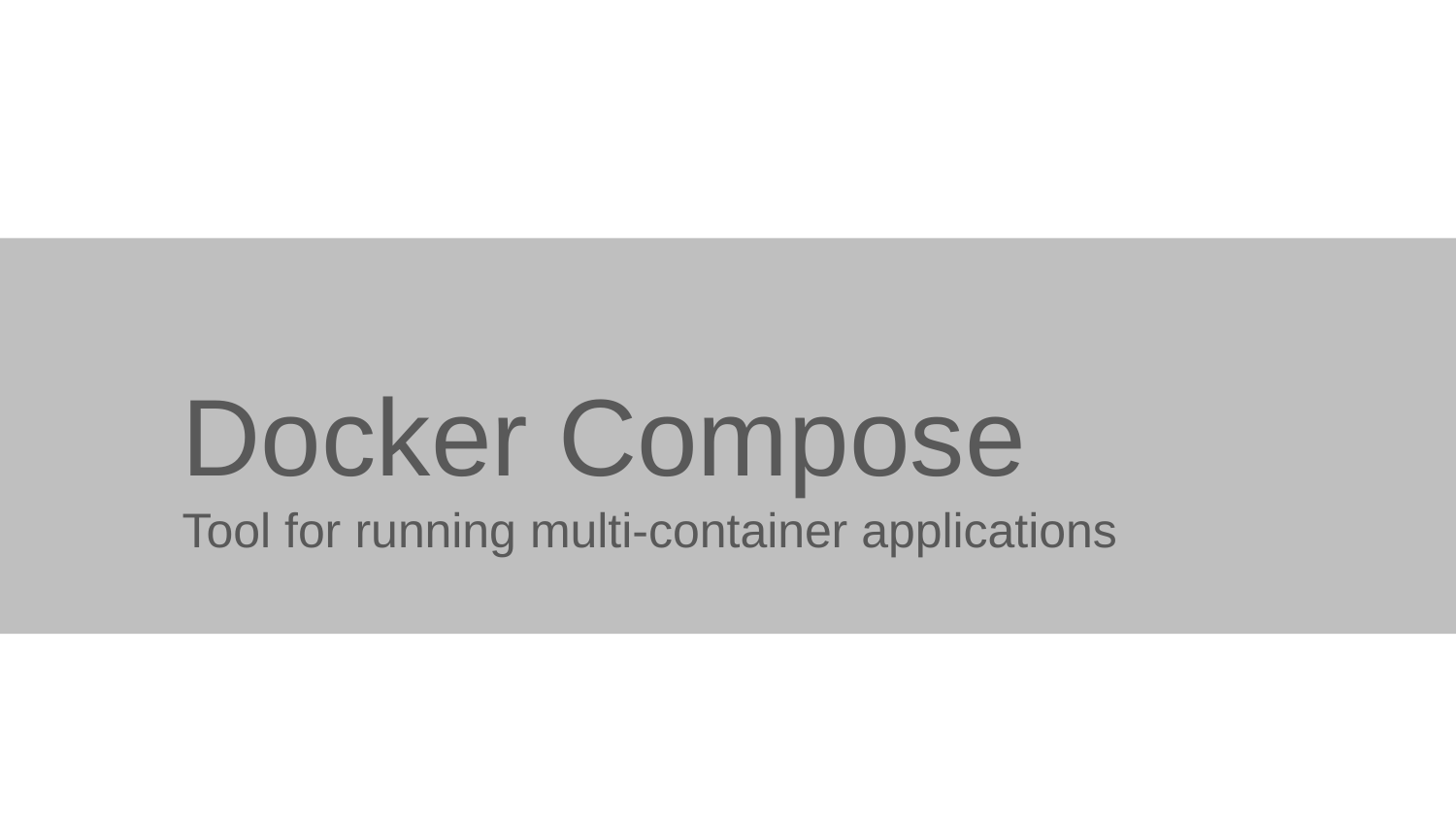

# Docker Compose
Tool for running multi-container applications